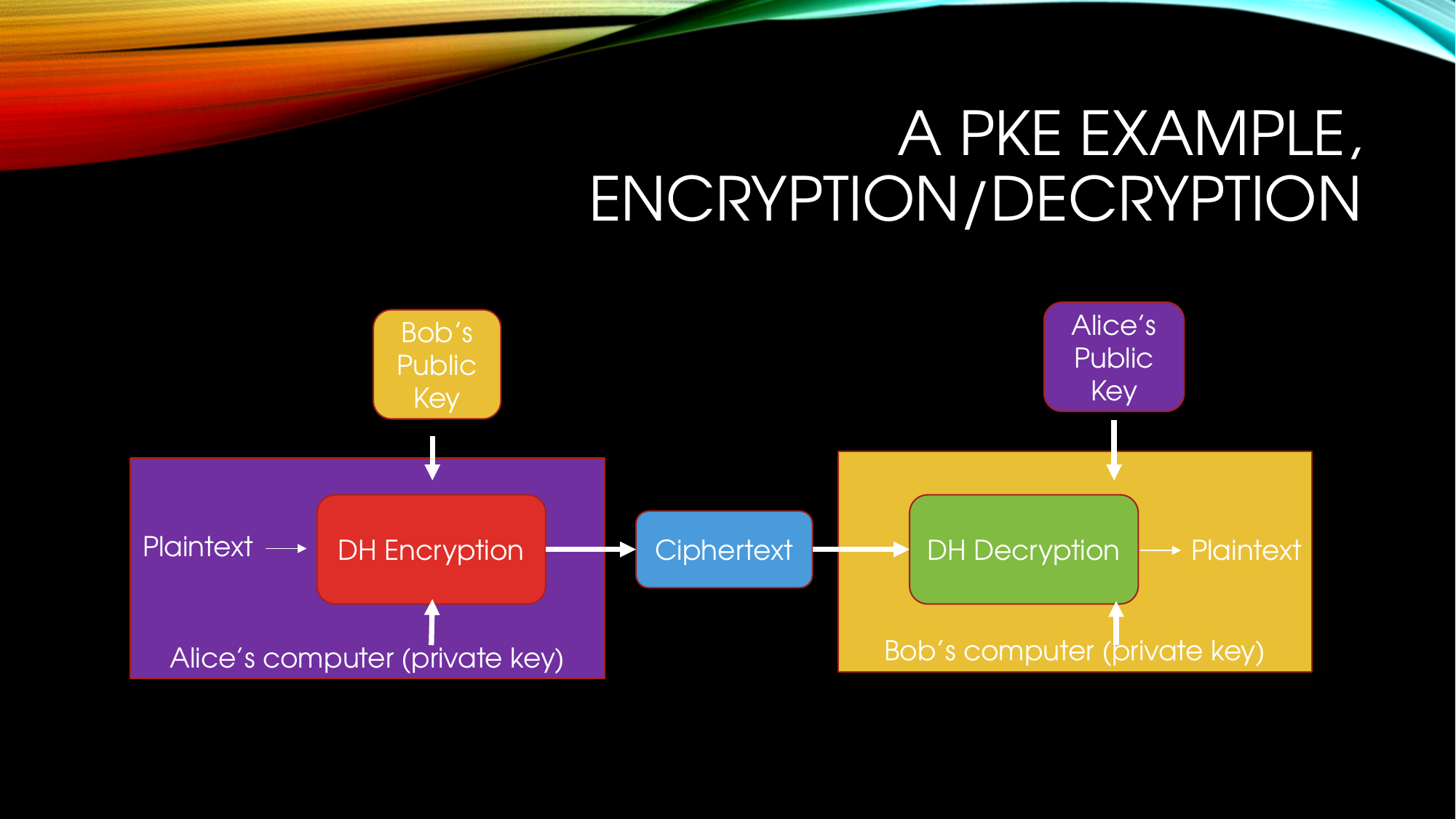

# A PKE Example, Encryption/Decryption

Alice’s Public Key
Bob’s Public Key
Bob’s computer (private key)
Alice’s computer (private key)
DH Encryption
DH Decryption
Ciphertext
Plaintext
Plaintext